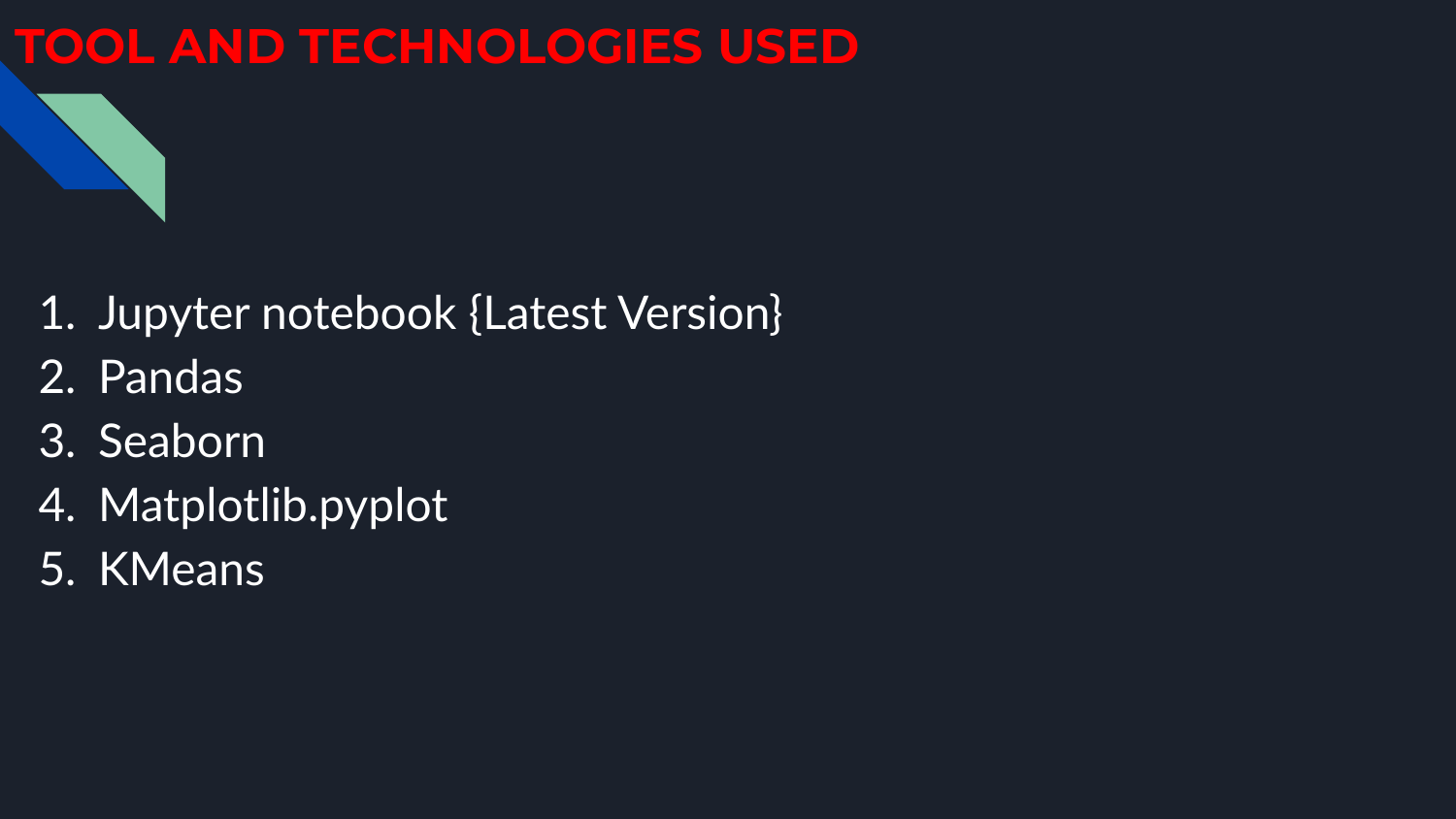

# TOOL AND TECHNOLOGIES USED
Jupyter notebook {Latest Version}
Pandas
Seaborn
Matplotlib.pyplot
KMeans